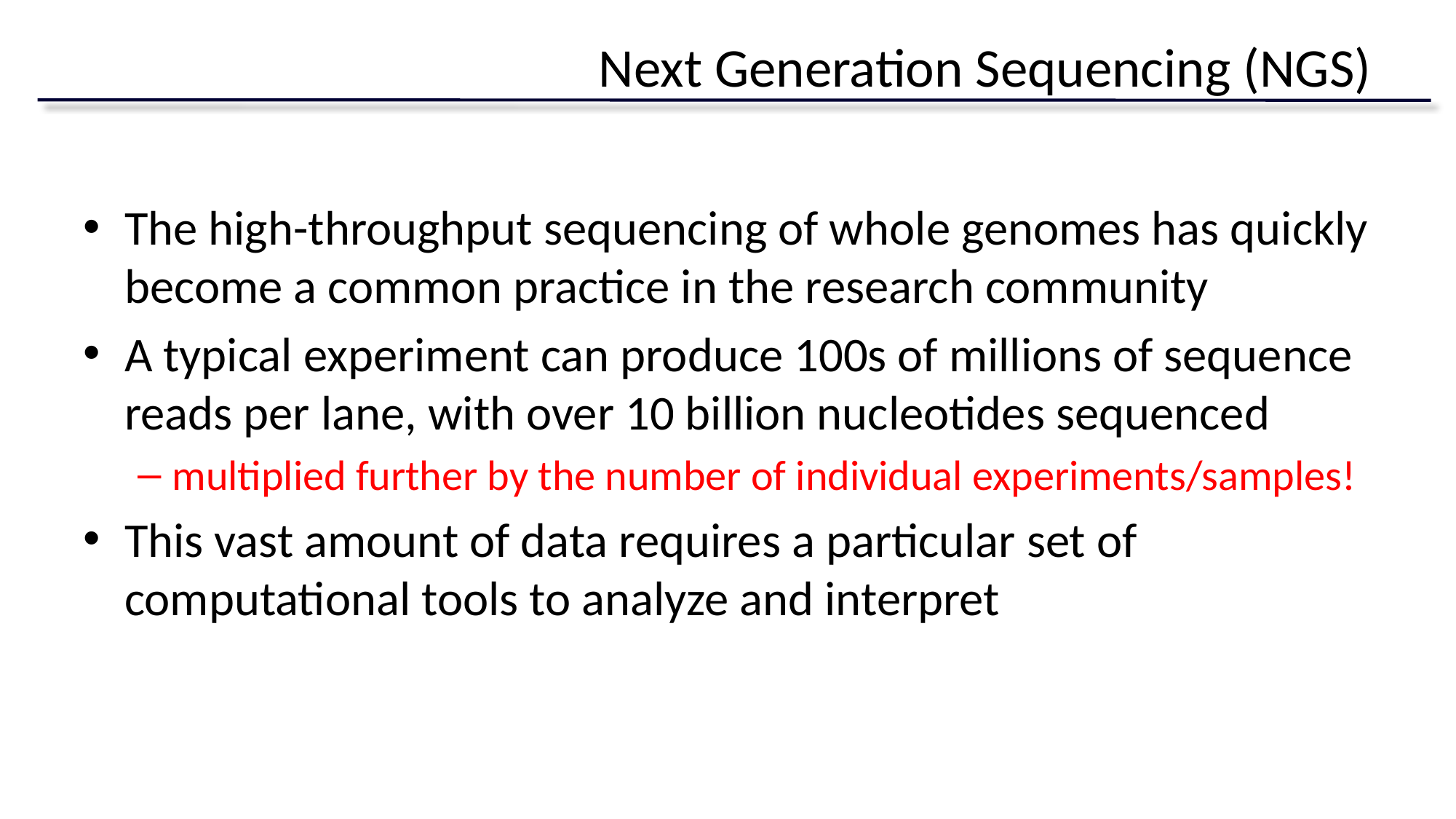

# Next Generation Sequencing (NGS)
The high-throughput sequencing of whole genomes has quickly become a common practice in the research community
A typical experiment can produce 100s of millions of sequence reads per lane, with over 10 billion nucleotides sequenced
multiplied further by the number of individual experiments/samples!
This vast amount of data requires a particular set of computational tools to analyze and interpret